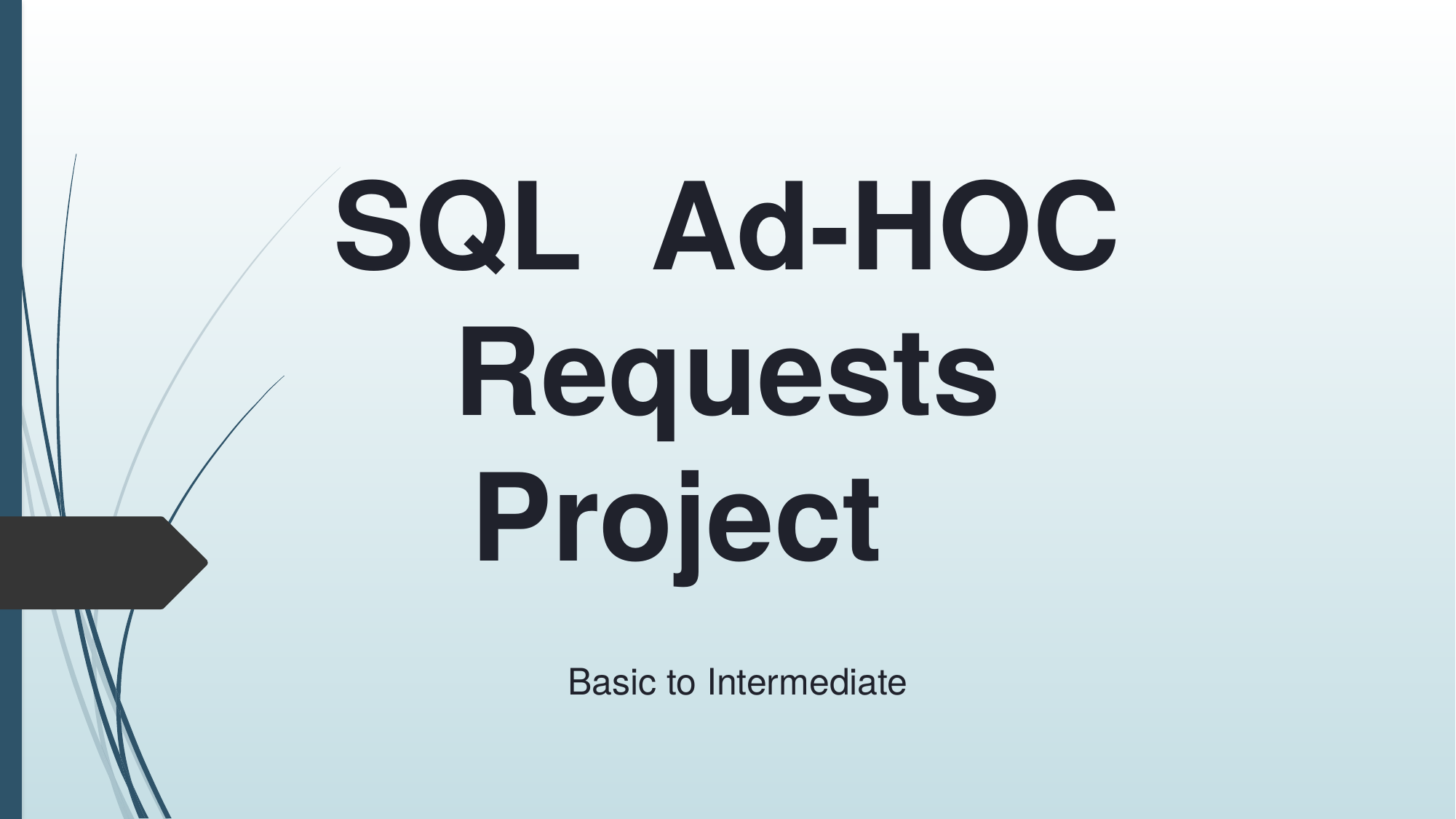

SQL  Ad-HOC
Requests
Project
 Basic to Intermediate